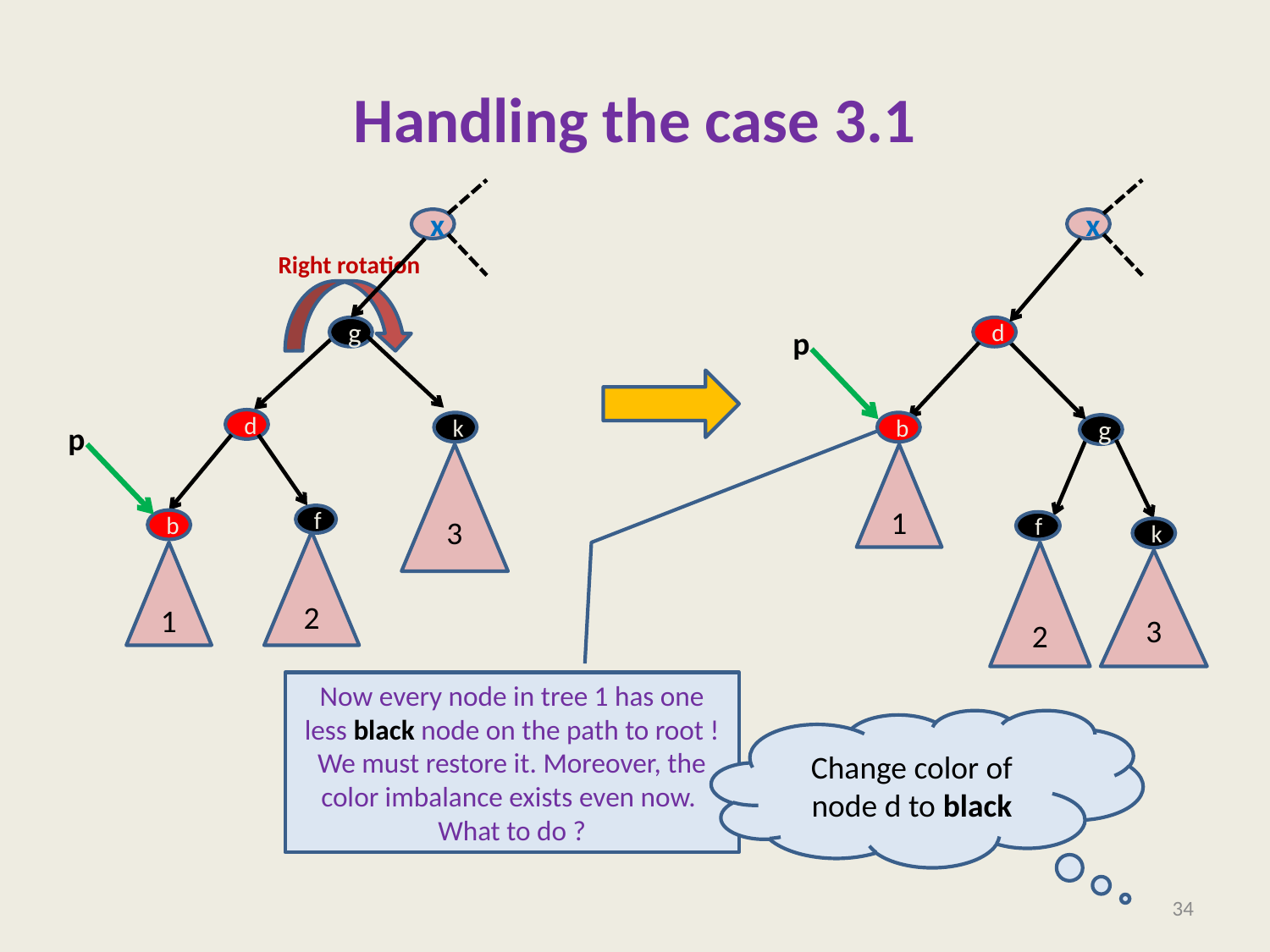

# Handling the case 3.1
x
g
d
k
b
x
d
b
g
f
k
2
1
3

p

Right rotation

p
3

f
2
1
Now every node in tree 1 has one less black node on the path to root ! We must restore it. Moreover, the color imbalance exists even now.  What to do ?
Change color of node d to black
34